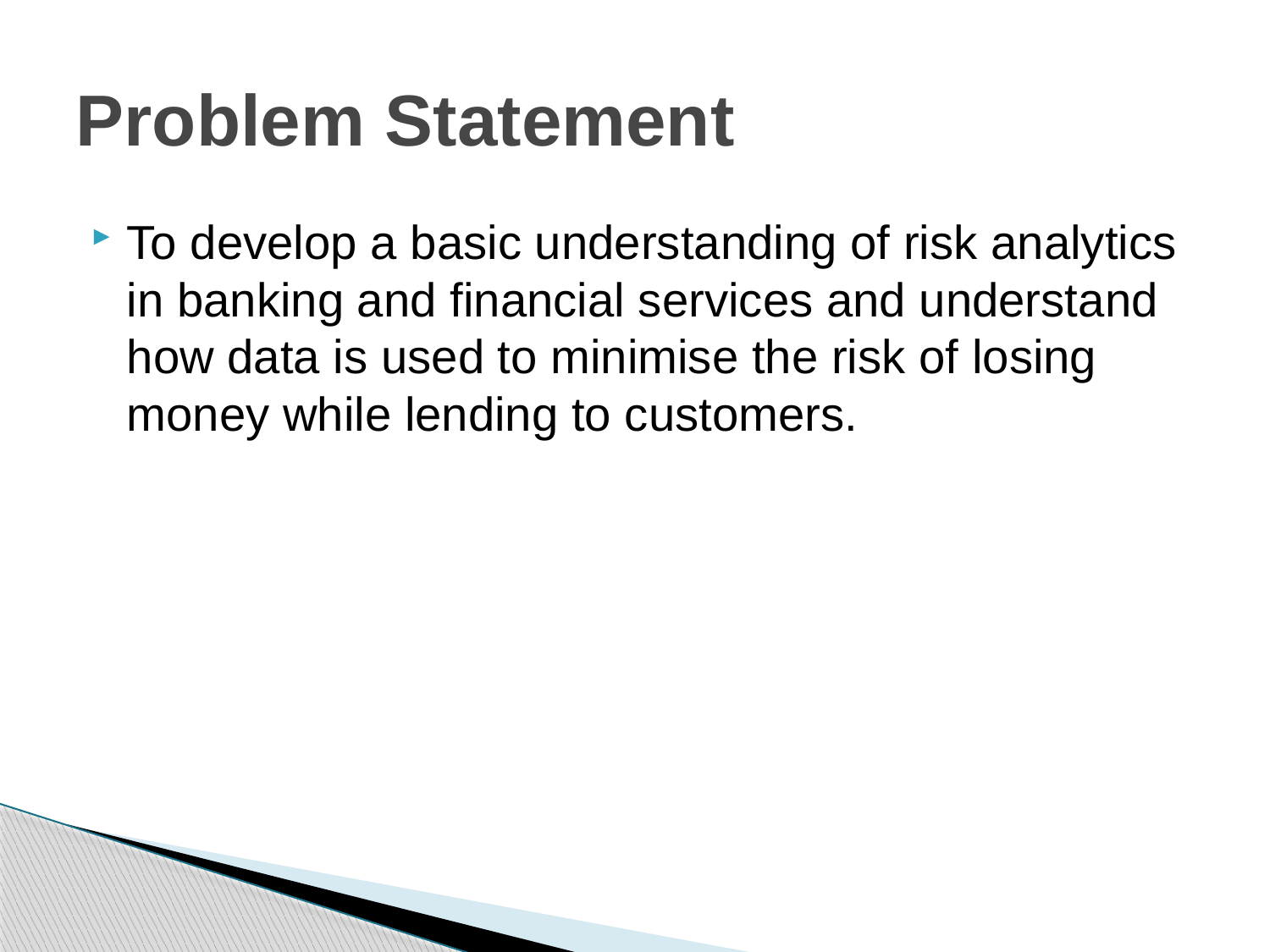

# Problem Statement
To develop a basic understanding of risk analytics in banking and financial services and understand how data is used to minimise the risk of losing money while lending to customers.